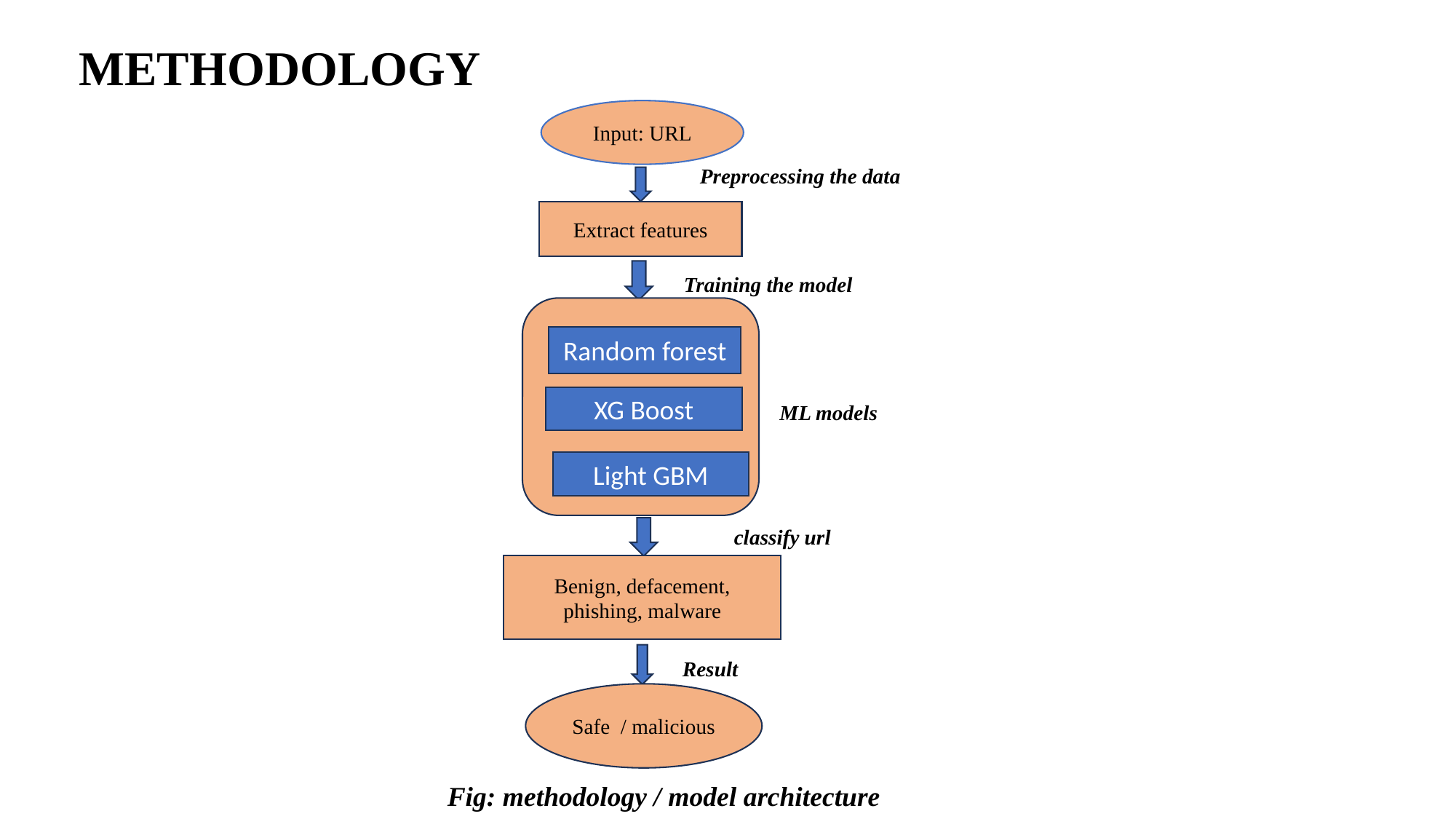

METHODOLOGY
Input: URL
Preprocessing the data

Extract features

Training the model

Random forest
XG Boost
ML models
Light GBM

 classify url
Benign, defacement, phishing, malware

Result
Safe  / malicious
Fig: methodology / model architecture